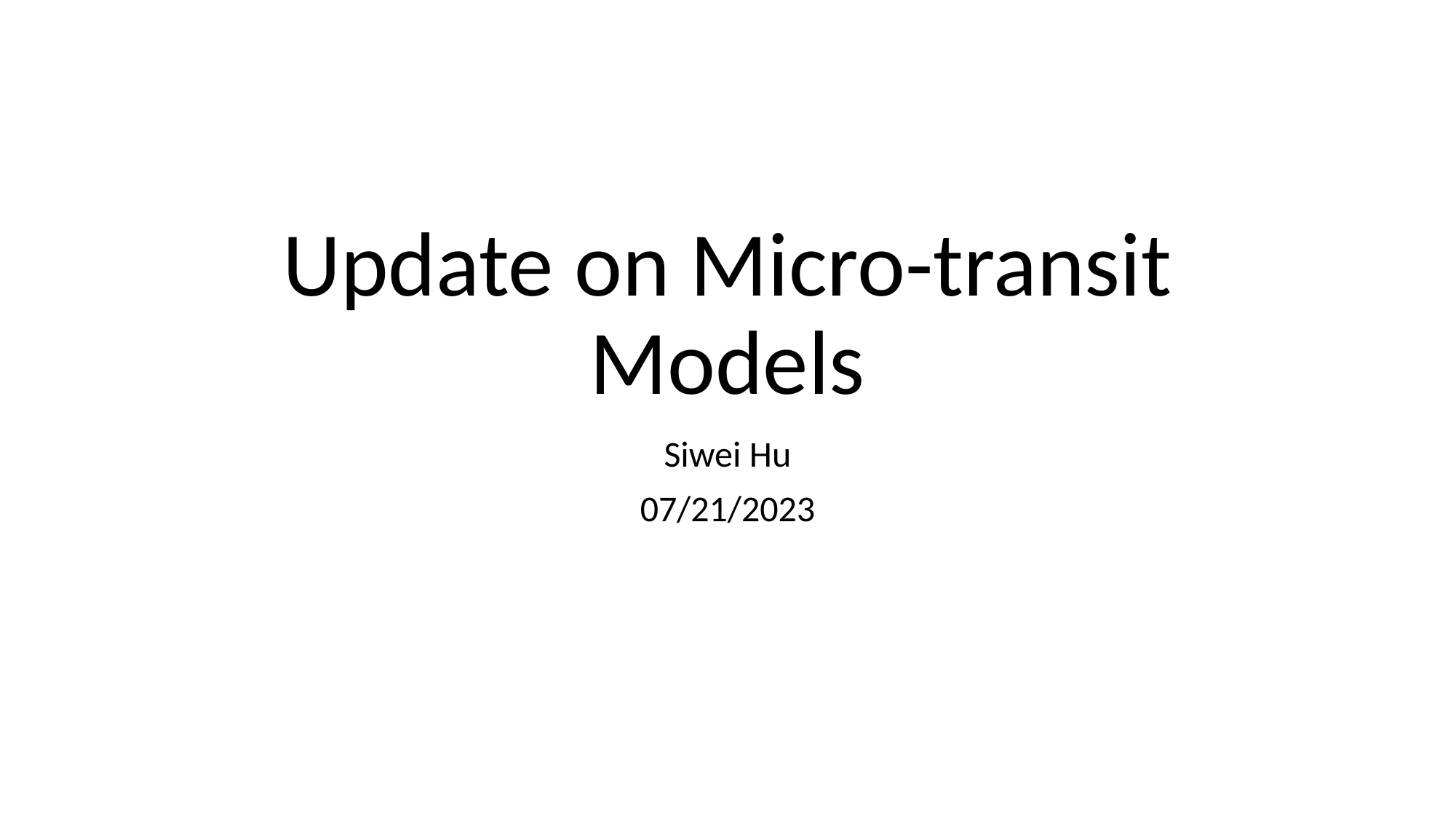

# Update on Micro-transit Models
Siwei Hu
07/21/2023